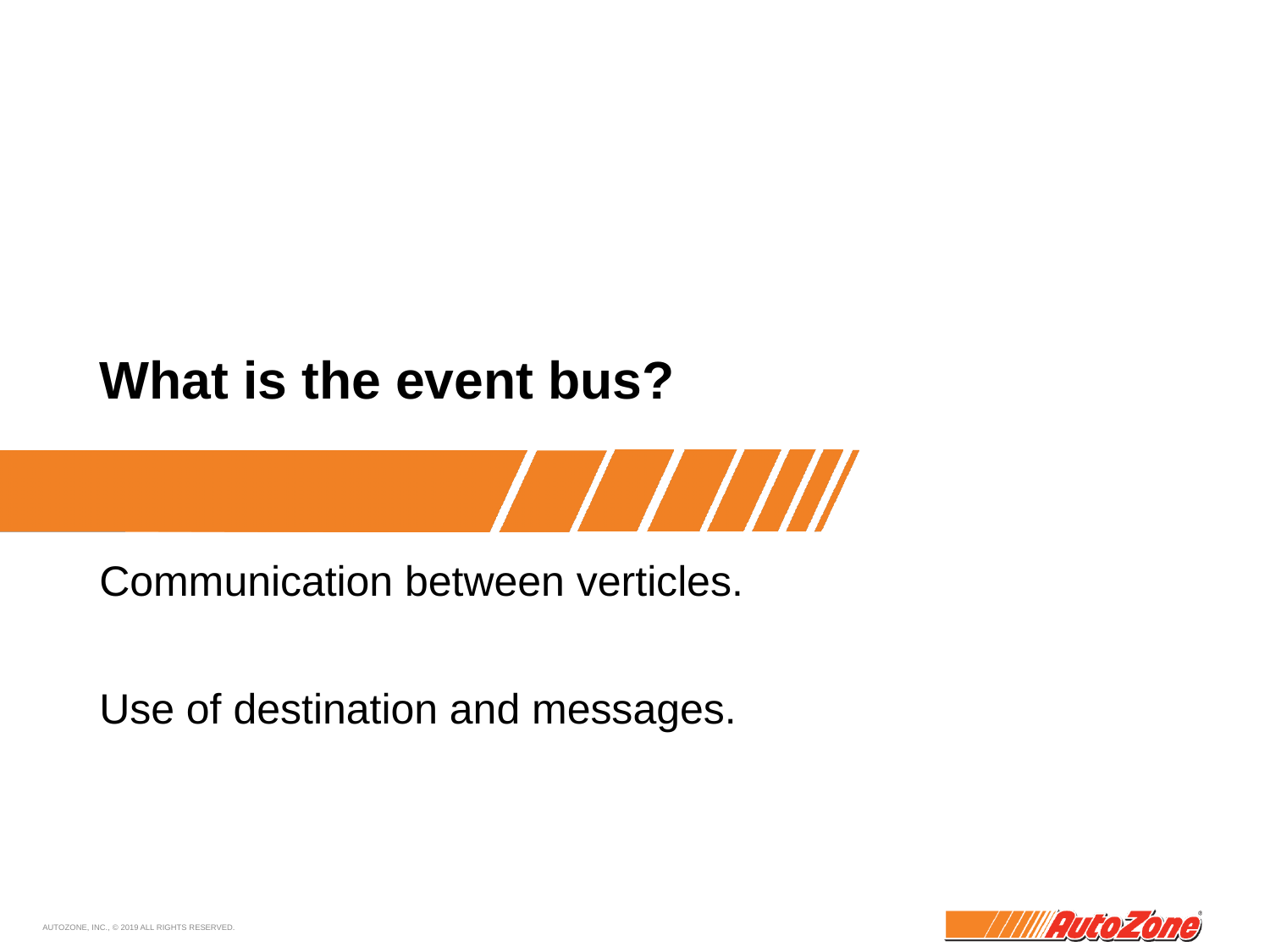

# What is the event bus?
Communication between verticles.

Use of destination and messages.